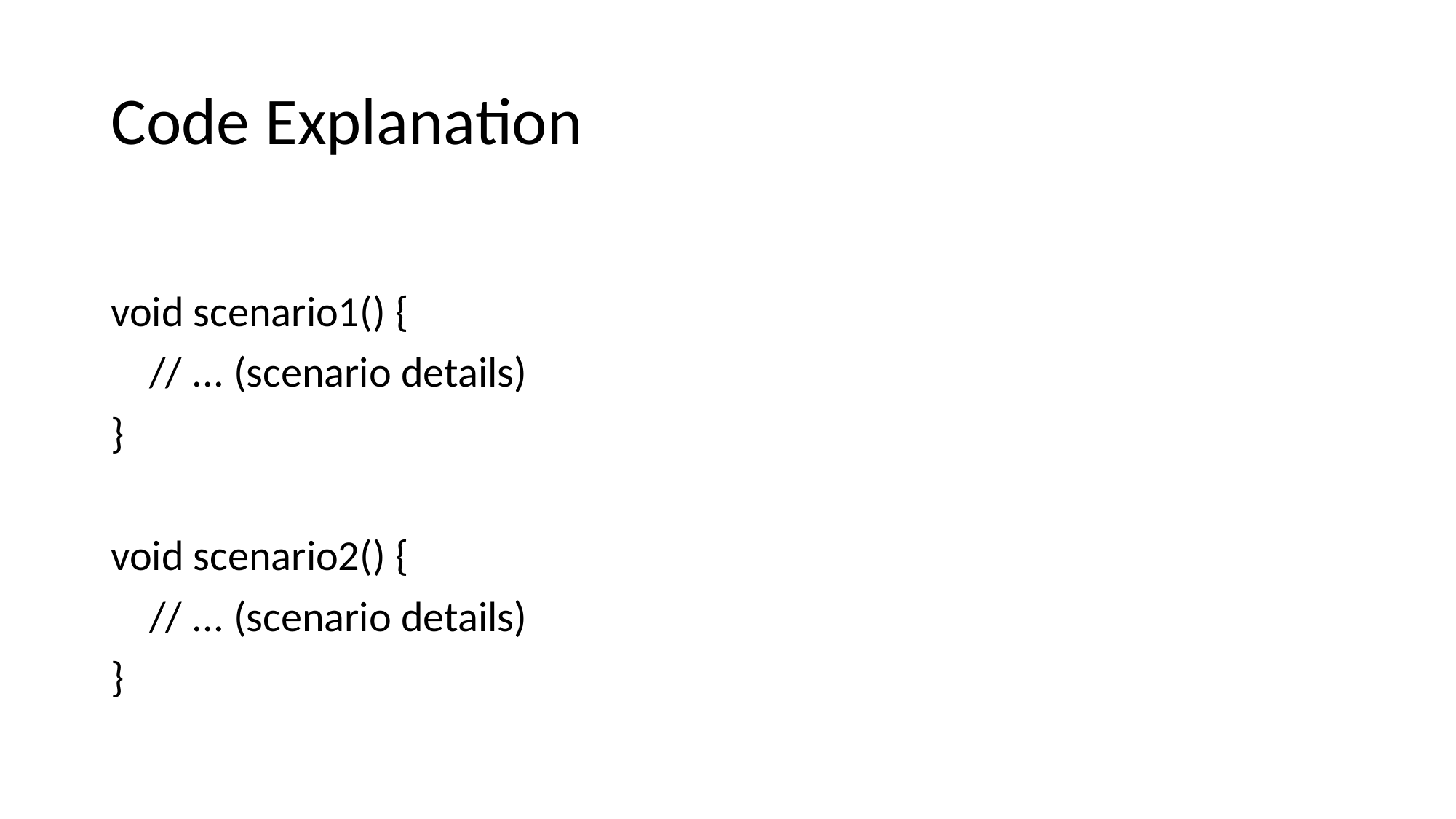

# Code Explanation

void scenario1() {
    // ... (scenario details)
}

void scenario2() {
    // ... (scenario details)
}